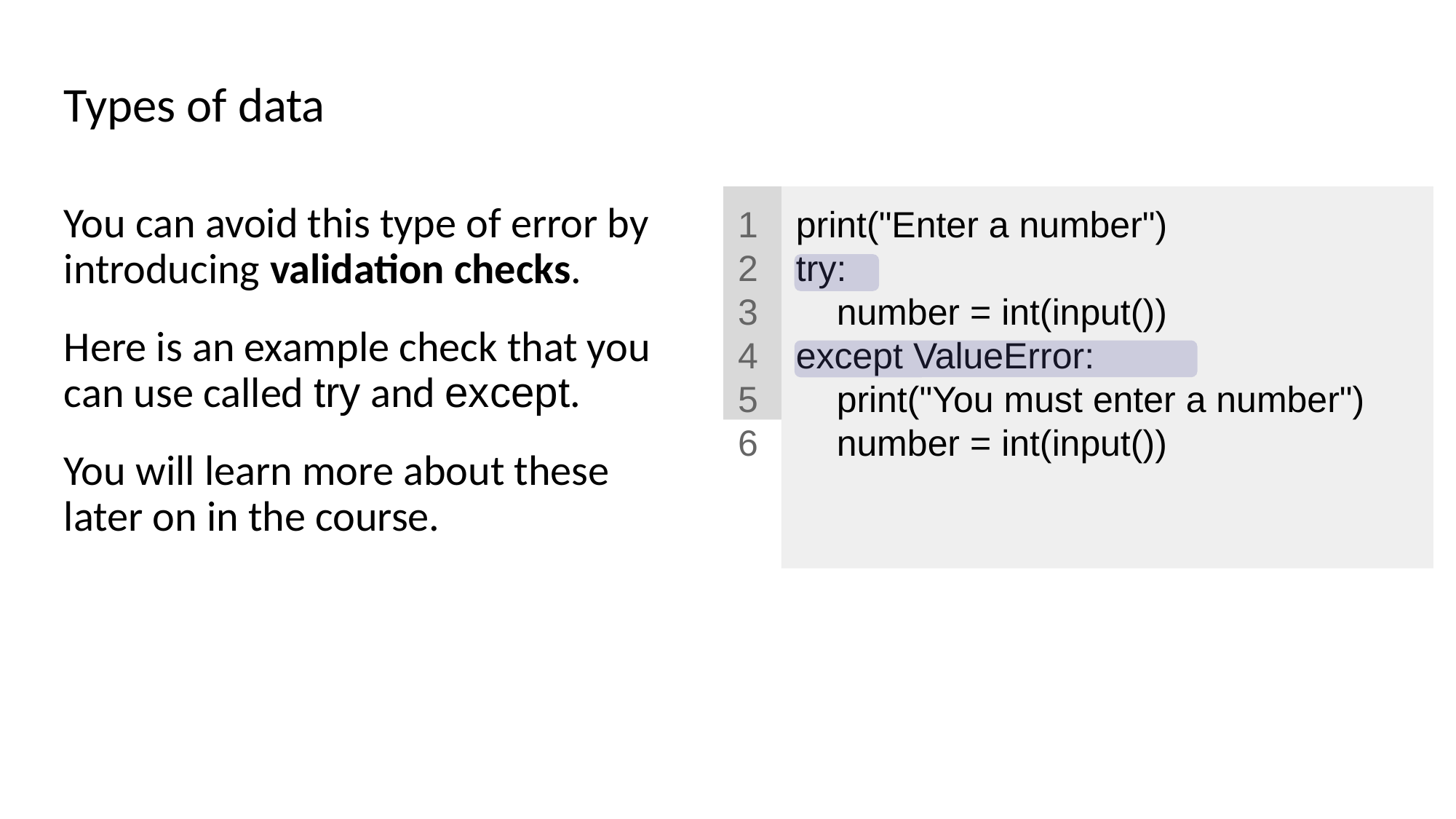

# Types of data
You can avoid this type of error by introducing validation checks.
Here is an example check that you can use called try and except.
You will learn more about these later on in the course.

print("Enter a number")
try:
    number = int(input())
except ValueError:
    print("You must enter a number")
    number = int(input())

1
2
3
4
56